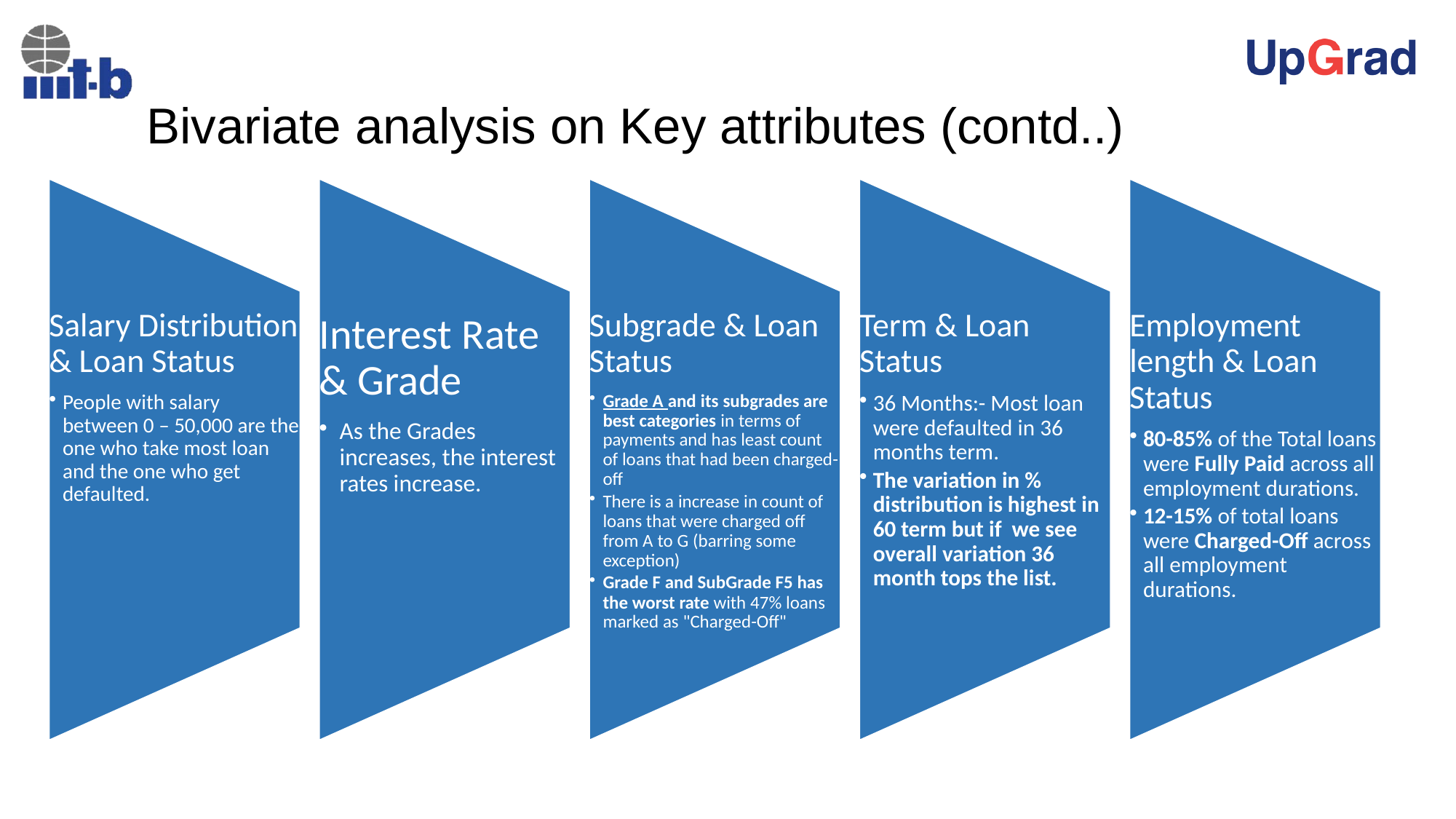

# Bivariate analysis on Key attributes (contd..)
Salary Distribution & Loan Status
People with salary between 0 – 50,000 are the one who take most loan and the one who get defaulted.
Interest Rate & Grade
As the Grades increases, the interest rates increase.
Subgrade & Loan Status
Grade A and its subgrades are best categories in terms of payments and has least count of loans that had been charged-off
There is a increase in count of loans that were charged off from A to G (barring some exception)
Grade F and SubGrade F5 has the worst rate with 47% loans marked as "Charged-Off"
Term & Loan Status
36 Months:- Most loan were defaulted in 36 months term.
The variation in % distribution is highest in 60 term but if  we see overall variation 36 month tops the list.
Employment length & Loan Status
80-85% of the Total loans were Fully Paid across all employment durations.
12-15% of total loans were Charged-Off across all employment durations.